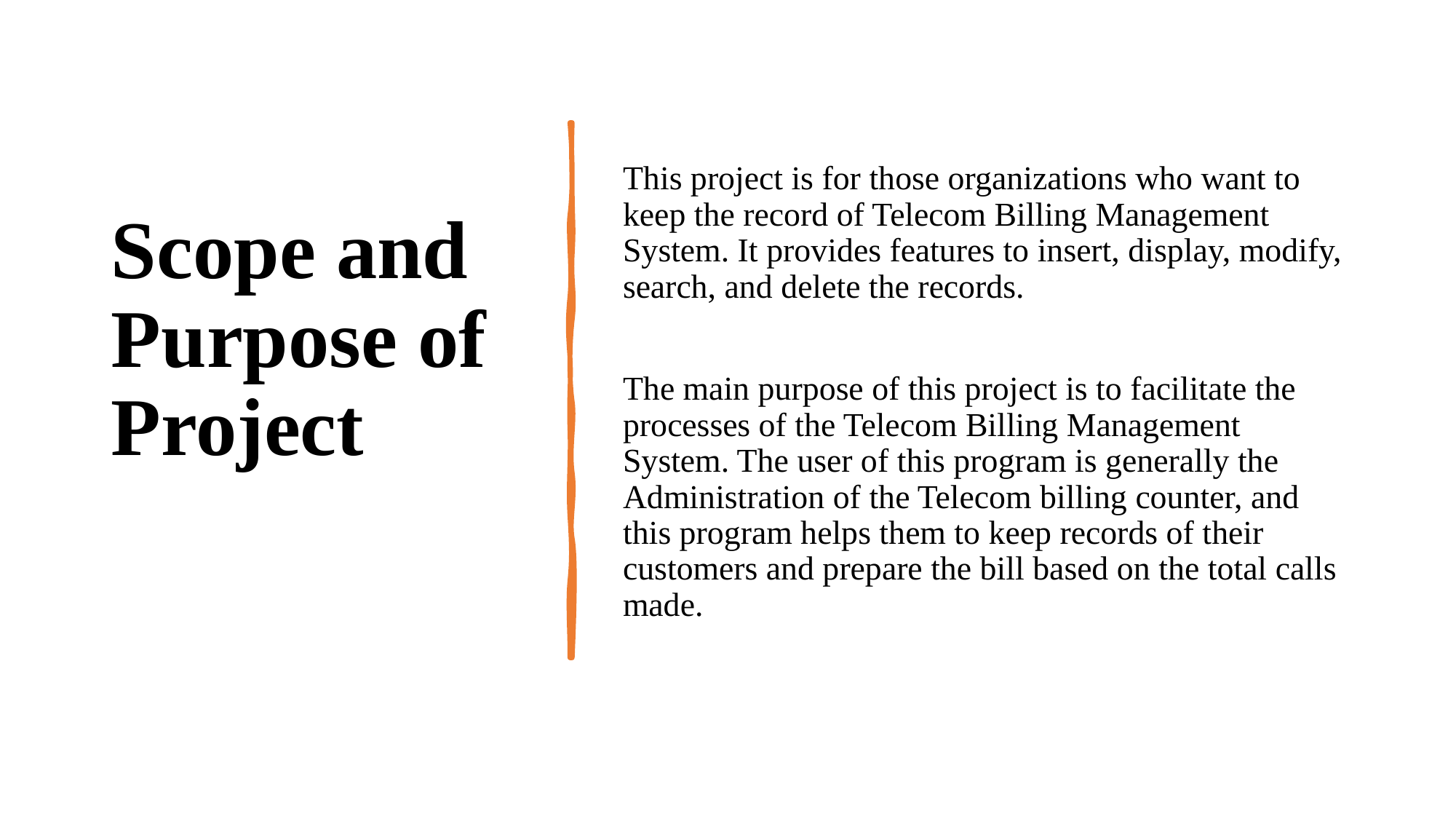

# Scope and Purpose of Project

This project is for those organizations who want to keep the record of Telecom Billing Management System. It provides features to insert, display, modify, search, and delete the records.

The main purpose of this project is to facilitate the processes of the Telecom Billing Management System. The user of this program is generally the Administration of the Telecom billing counter, and this program helps them to keep records of their customers and prepare the bill based on the total calls made.